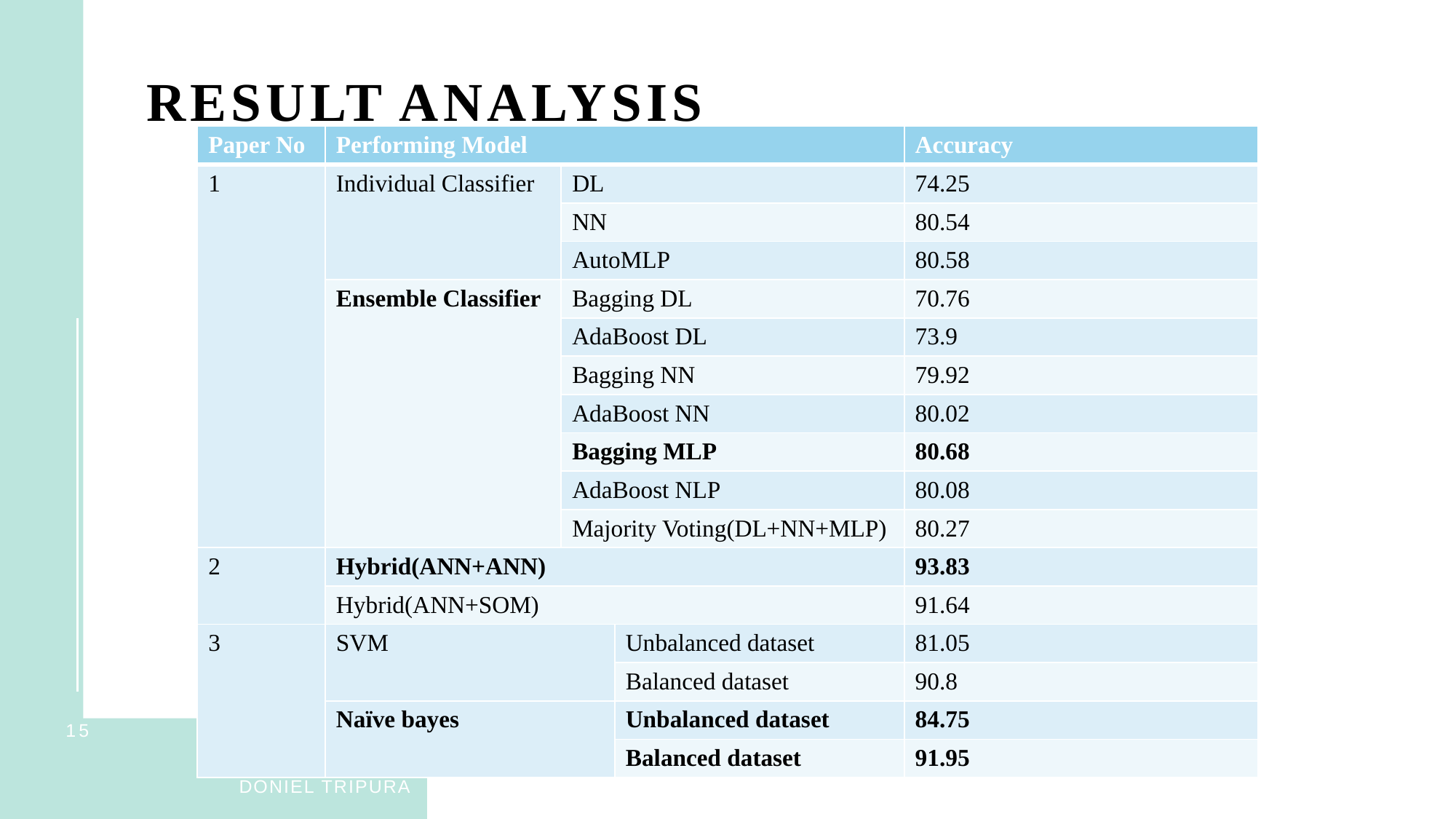

Result Analysis
| Paper No | Performing Model |  |  | Accuracy |
| --- | --- | --- | --- | --- |
| 1 | Individual Classifier | DL | DL | 74.25 |
|  |  | NN | NN | 80.54 |
|  |  | AutoMLP | AutoMLP | 80.58 |
|  | Ensemble Classifier | Bagging DL | Bagging DL | 70.76 |
|  |  | AdaBoost DL | AdaBoost DL | 73.9 |
|  |  | Bagging NN | Bagging NN | 79.92 |
|  |  | AdaBoost NN | AdaBoost NN | 80.02 |
|  |  | Bagging MLP | Bagging MLP | 80.68 |
|  |  | AdaBoost NLP | AdaBoost NLP | 80.08 |
|  |  | Majority Voting(DL+NN+MLP) | Majority Voting(DL+NN+MLP) | 80.27 |
| 2 | Hybrid(ANN+ANN) |  |  | 93.83 |
|  | Hybrid(ANN+SOM) |  |  | 91.64 |
| 3 | SVM |  | Unbalanced dataset | 81.05 |
|  |  |  | Balanced dataset | 90.8 |
|  | Naïve bayes |  | Unbalanced dataset | 84.75 |
|  |  |  | Balanced dataset | 91.95 |

15
Presented by Doniel Tripura